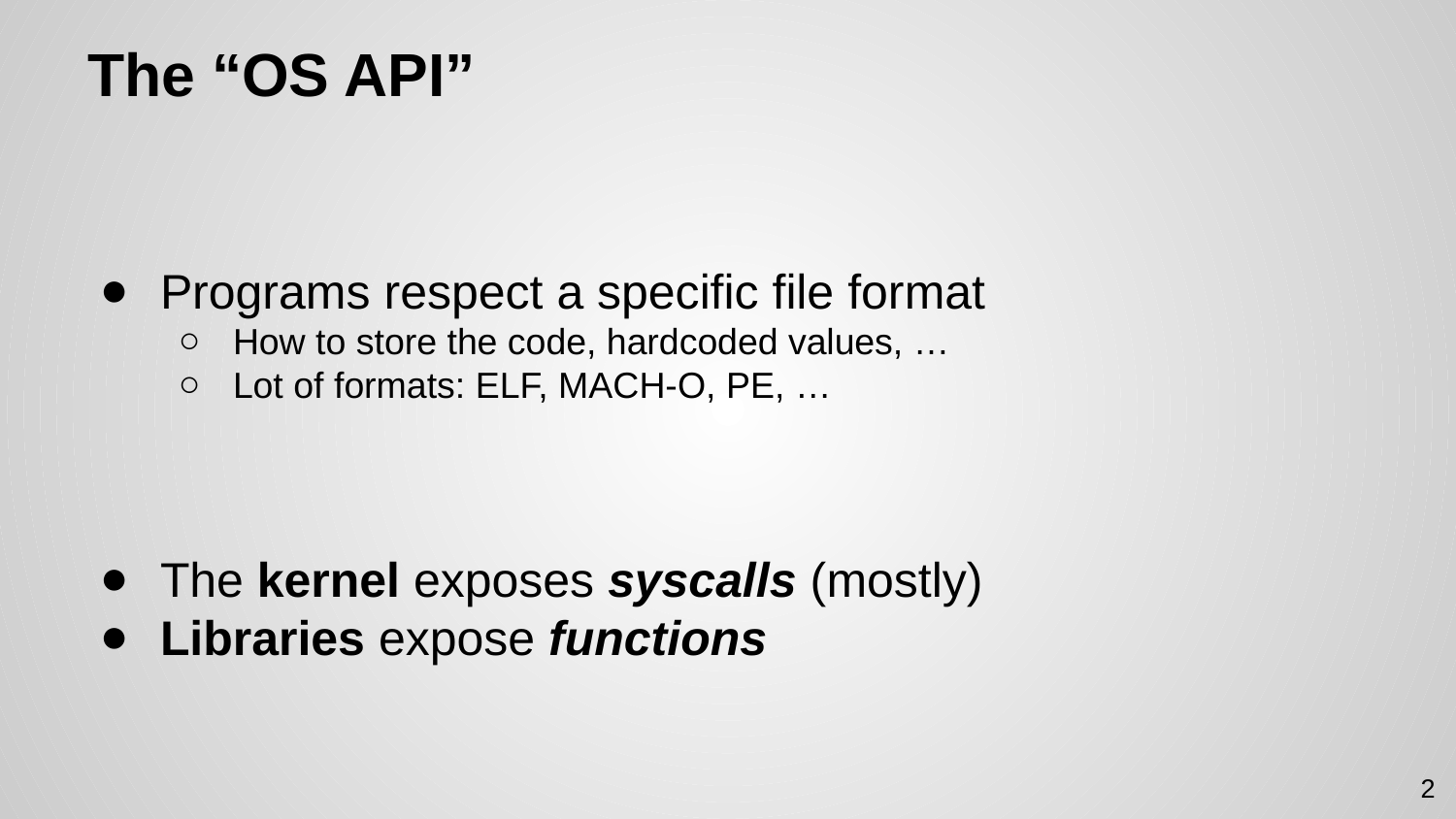

# The “OS API”
Programs respect a specific file format
How to store the code, hardcoded values, …
Lot of formats: ELF, MACH-O, PE, …

The kernel exposes syscalls (mostly)
Libraries expose functions
2